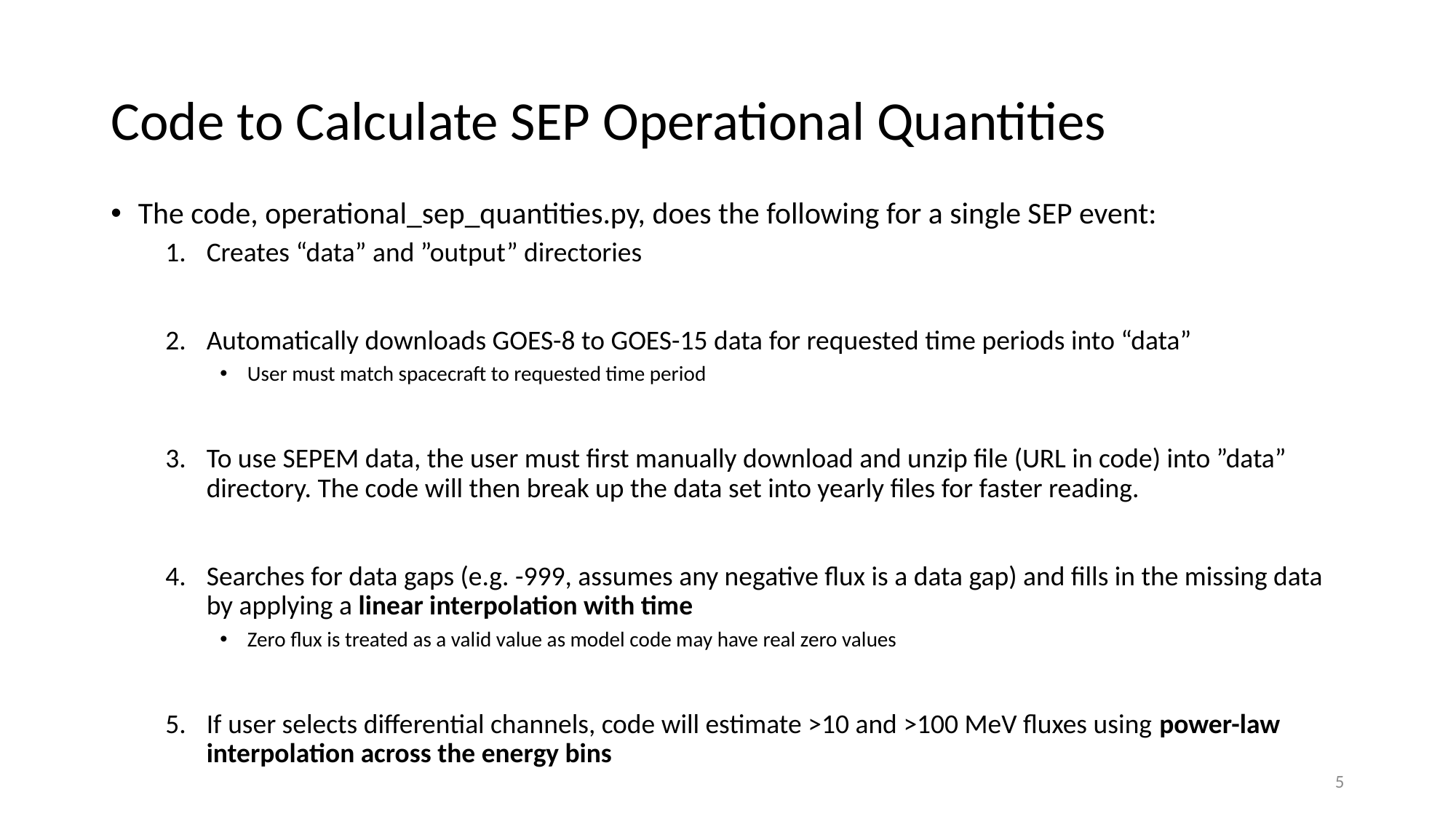

# Code to Calculate SEP Operational Quantities
The code, operational_sep_quantities.py, does the following for a single SEP event:
Creates “data” and ”output” directories

Automatically downloads GOES-8 to GOES-15 data for requested time periods into “data”
User must match spacecraft to requested time period

To use SEPEM data, the user must first manually download and unzip file (URL in code) into ”data” directory. The code will then break up the data set into yearly files for faster reading.

Searches for data gaps (e.g. -999, assumes any negative flux is a data gap) and fills in the missing data by applying a linear interpolation with time
Zero flux is treated as a valid value as model code may have real zero values

If user selects differential channels, code will estimate >10 and >100 MeV fluxes using power-law interpolation across the energy bins
5